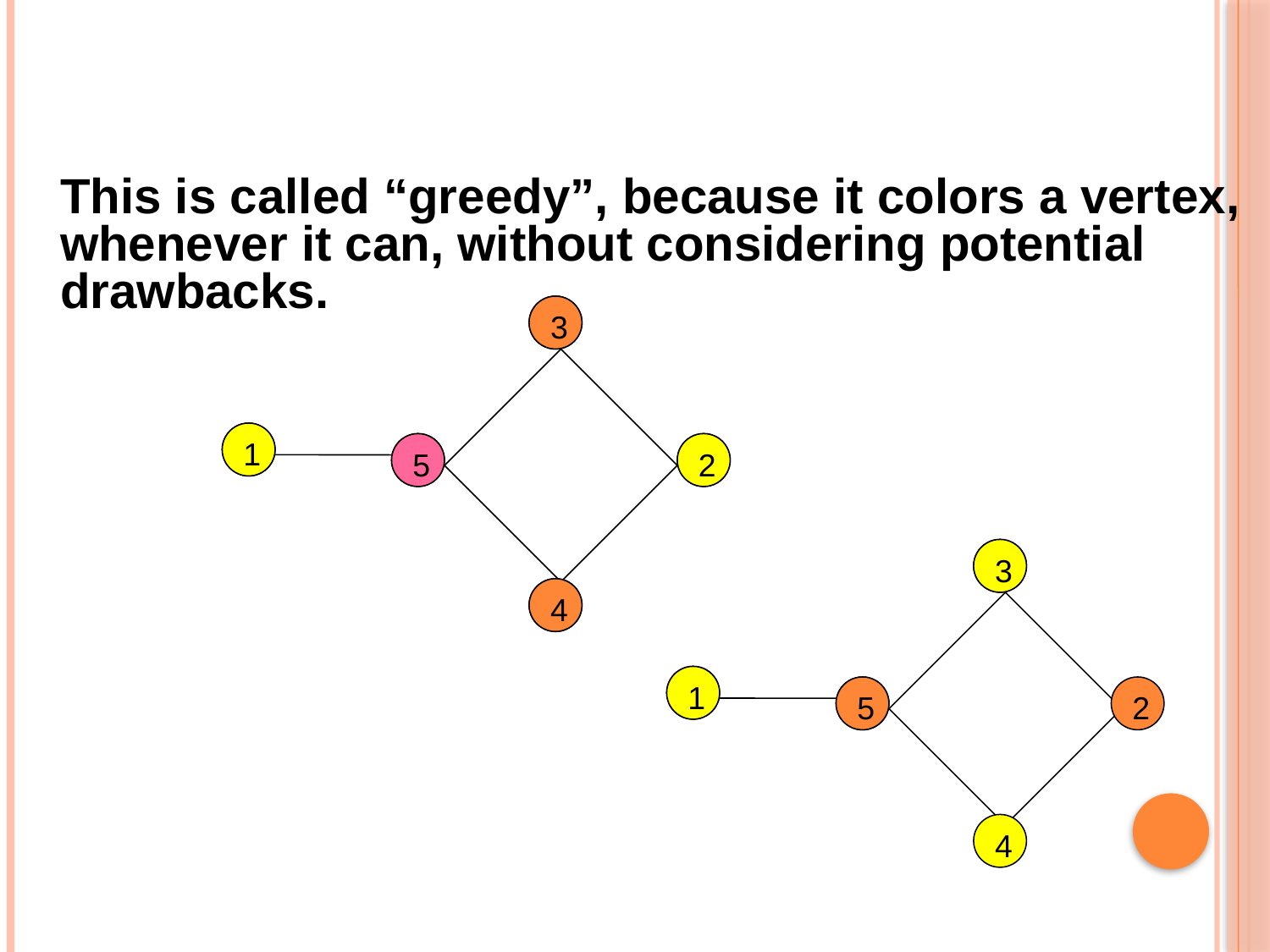

This is called “greedy”, because it colors a vertex, whenever it can, without considering potential drawbacks.

3

3

1

1

5

5

2

2

3

3

4

4

1

1

5

5

2

4